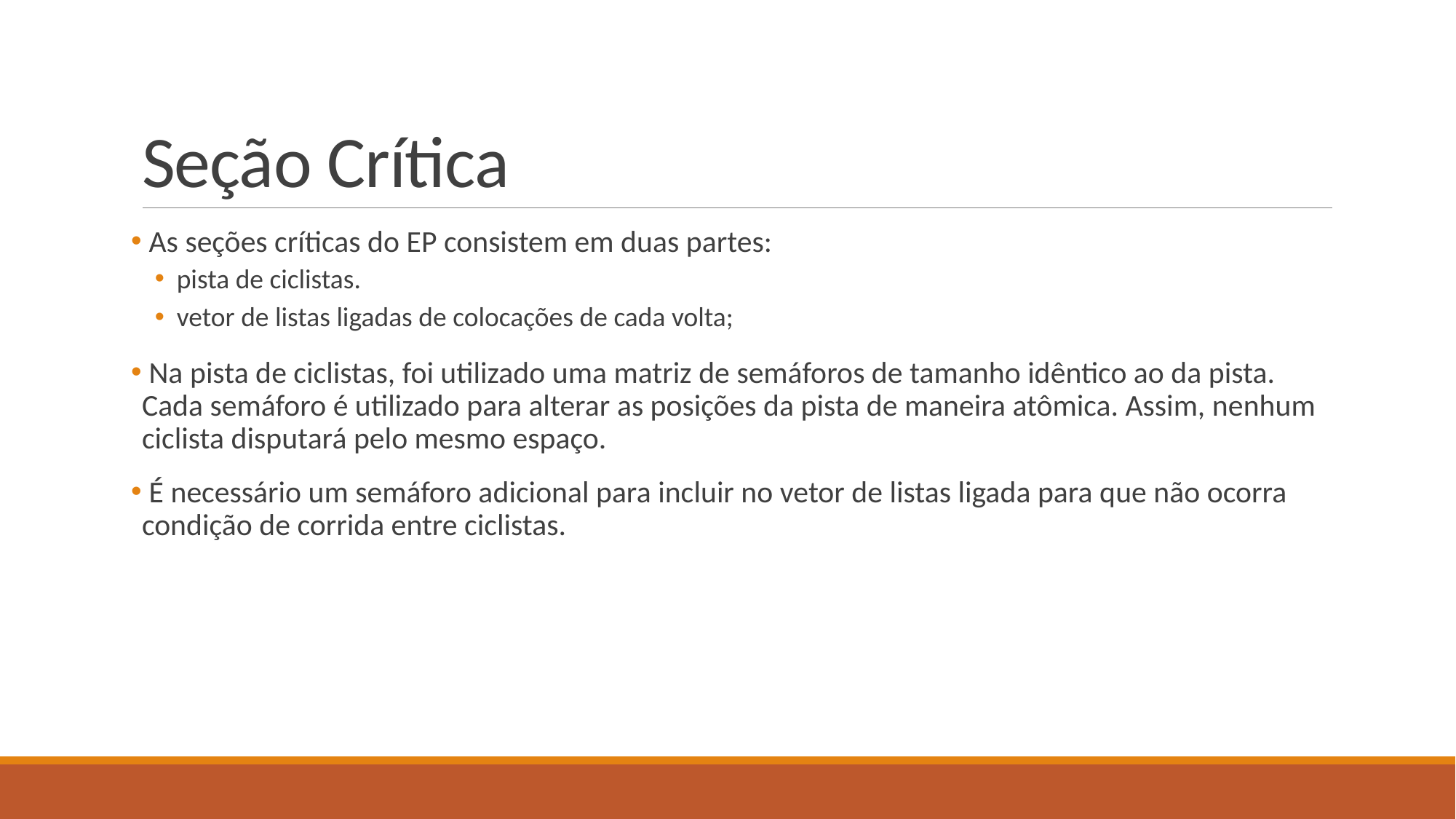

# Seção Crítica
 As seções críticas do EP consistem em duas partes:
pista de ciclistas.
vetor de listas ligadas de colocações de cada volta;
 Na pista de ciclistas, foi utilizado uma matriz de semáforos de tamanho idêntico ao da pista. Cada semáforo é utilizado para alterar as posições da pista de maneira atômica. Assim, nenhum ciclista disputará pelo mesmo espaço.
 É necessário um semáforo adicional para incluir no vetor de listas ligada para que não ocorra condição de corrida entre ciclistas.